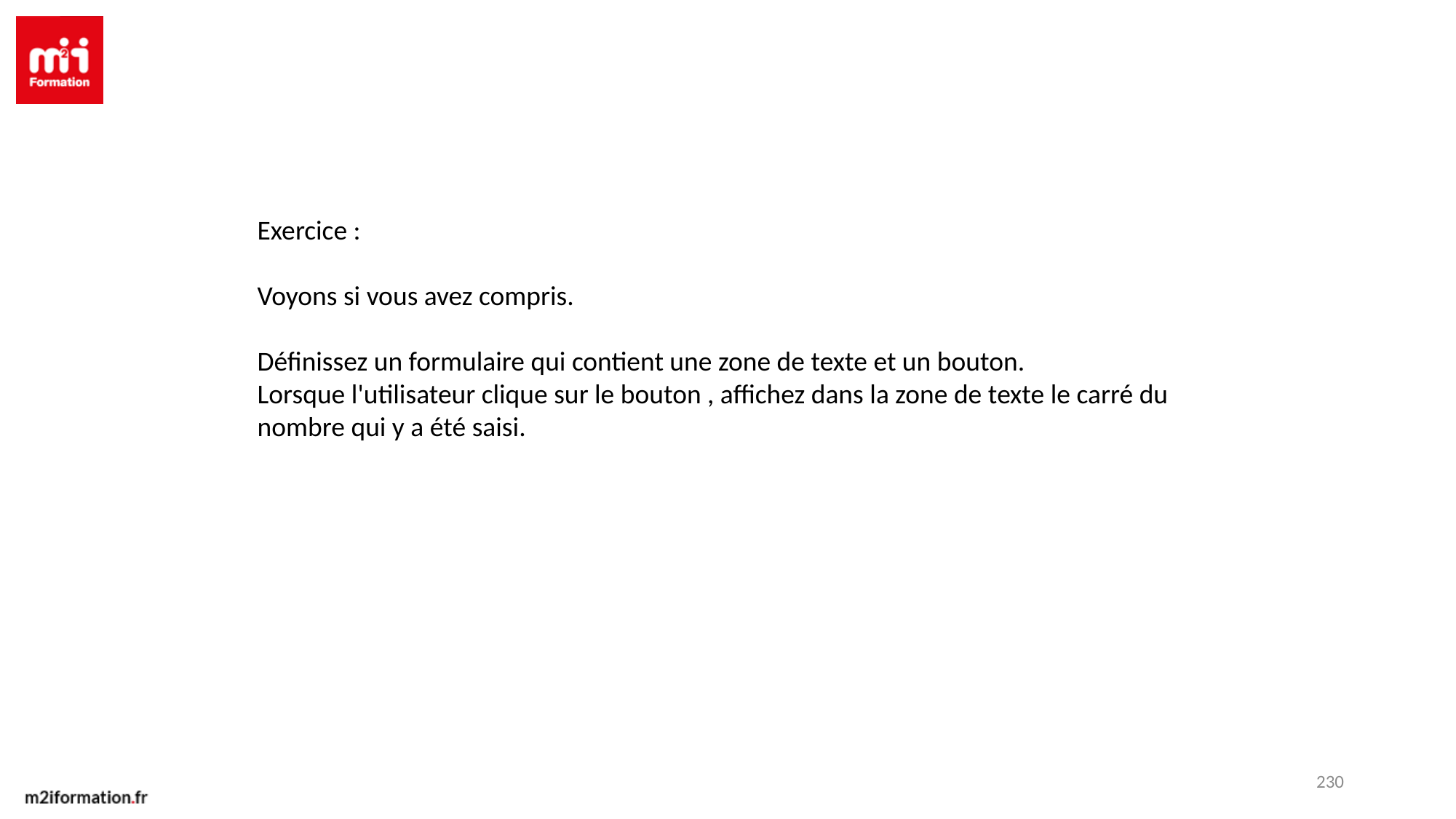

Exercice :

Voyons si vous avez compris.

Définissez un formulaire qui contient une zone de texte et un bouton.
Lorsque l'utilisateur clique sur le bouton , affichez dans la zone de texte le carré du nombre qui y a été saisi.

230